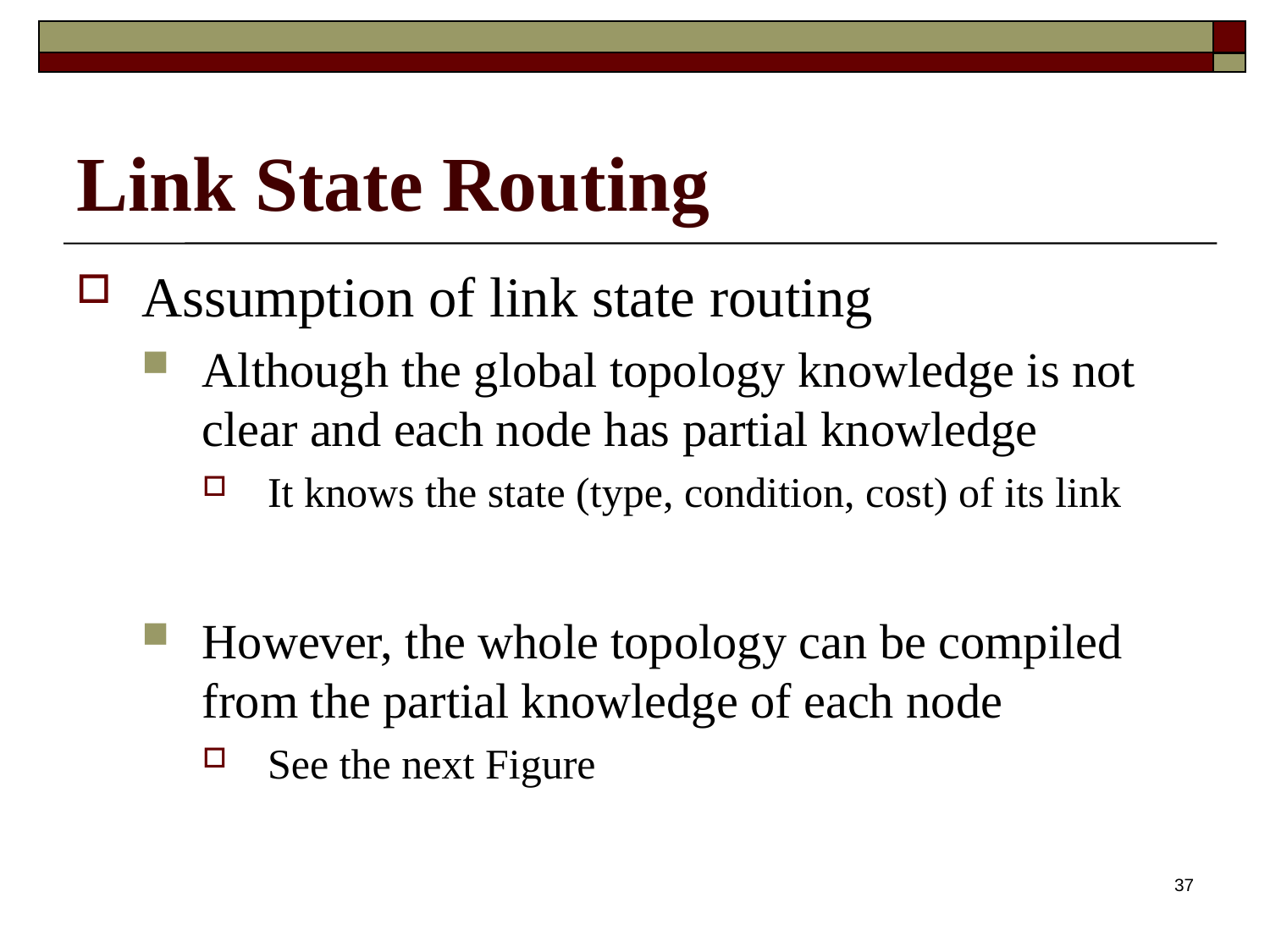

# Link State Routing
Assumption of link state routing
Although the global topology knowledge is not clear and each node has partial knowledge
It knows the state (type, condition, cost) of its link

However, the whole topology can be compiled from the partial knowledge of each node
See the next Figure
37